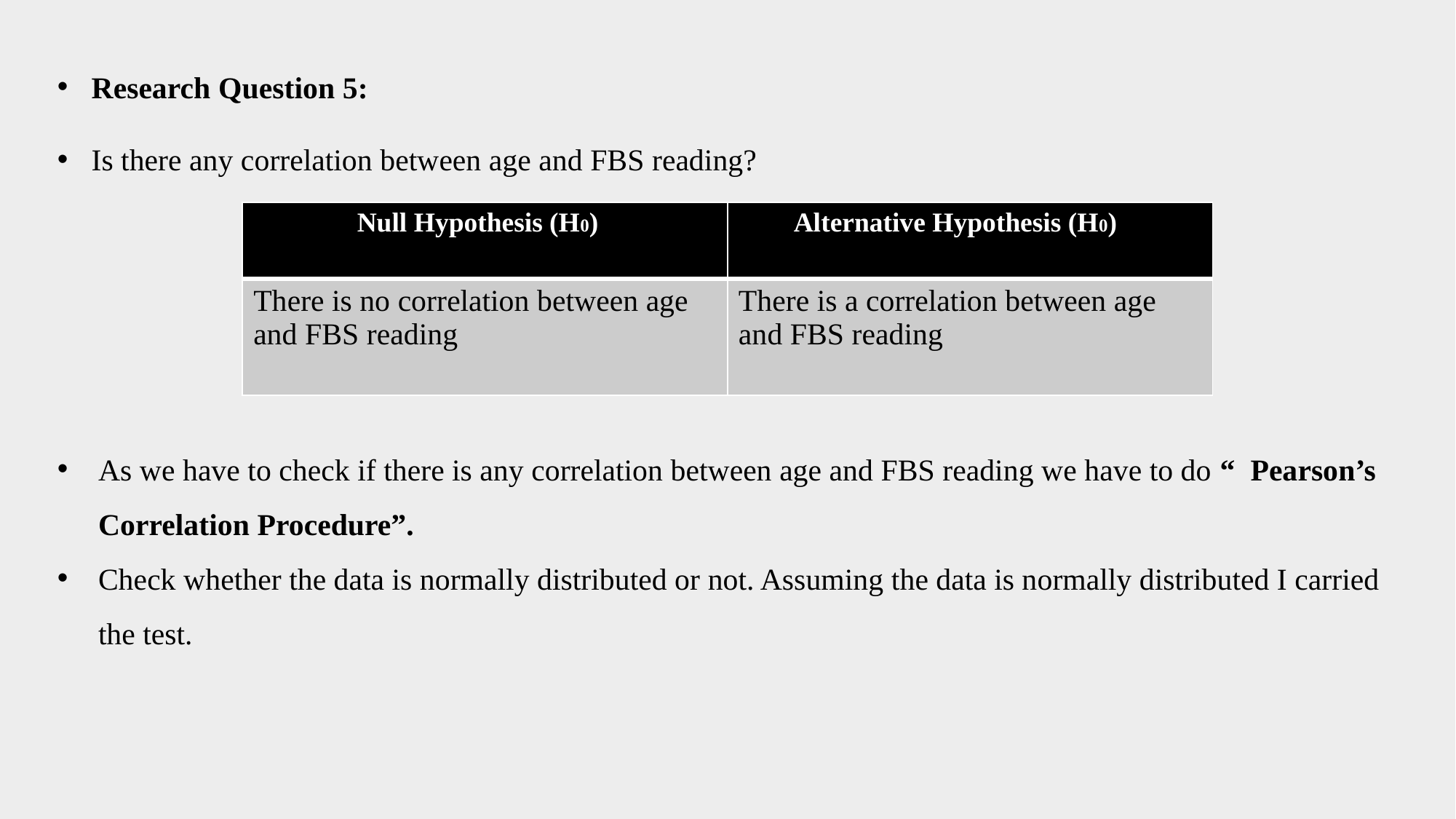

Research Question 5:

Is there any correlation between age and FBS reading?

As we have to check if there is any correlation between age and FBS reading we have to do “  Pearson’s Correlation Procedure”.
Check whether the data is normally distributed or not. Assuming the data is normally distributed I carried the test.

| Null Hypothesis (H0) | Alternative Hypothesis (H0) |
| --- | --- |
| There is no correlation between age and FBS reading | There is a correlation between age and FBS reading |